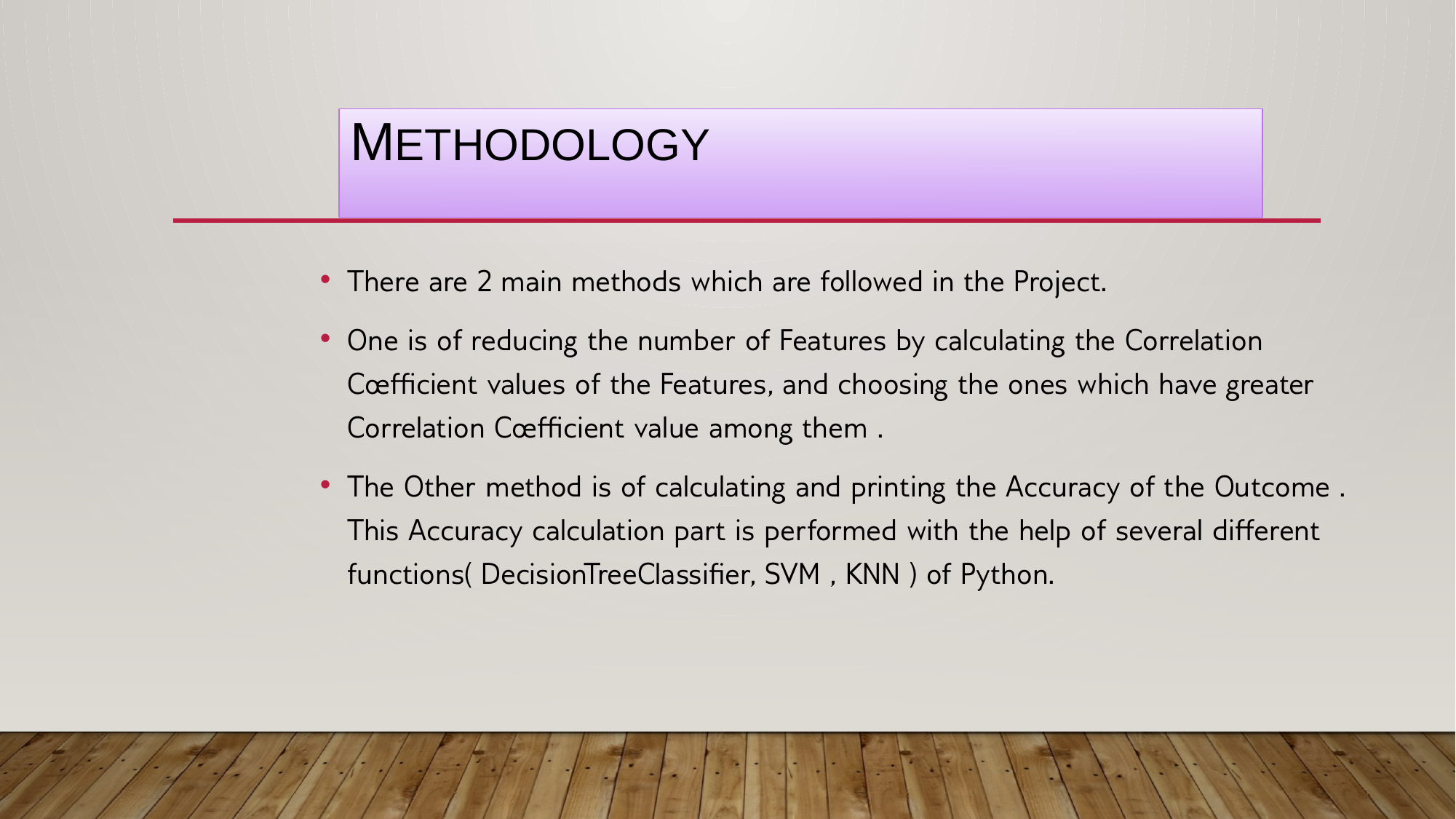

# Methodology
There are 2 main methods which are followed in the Project.
One is of reducing the number of Features by calculating the Correlation Coefficient values of the Features, and choosing the ones which have greater Correlation Coefficient value among them .
The Other method is of calculating and printing the Accuracy of the Outcome . This Accuracy calculation part is performed with the help of several different functions( DecisionTreeClassifier, SVM , KNN ) of Python.